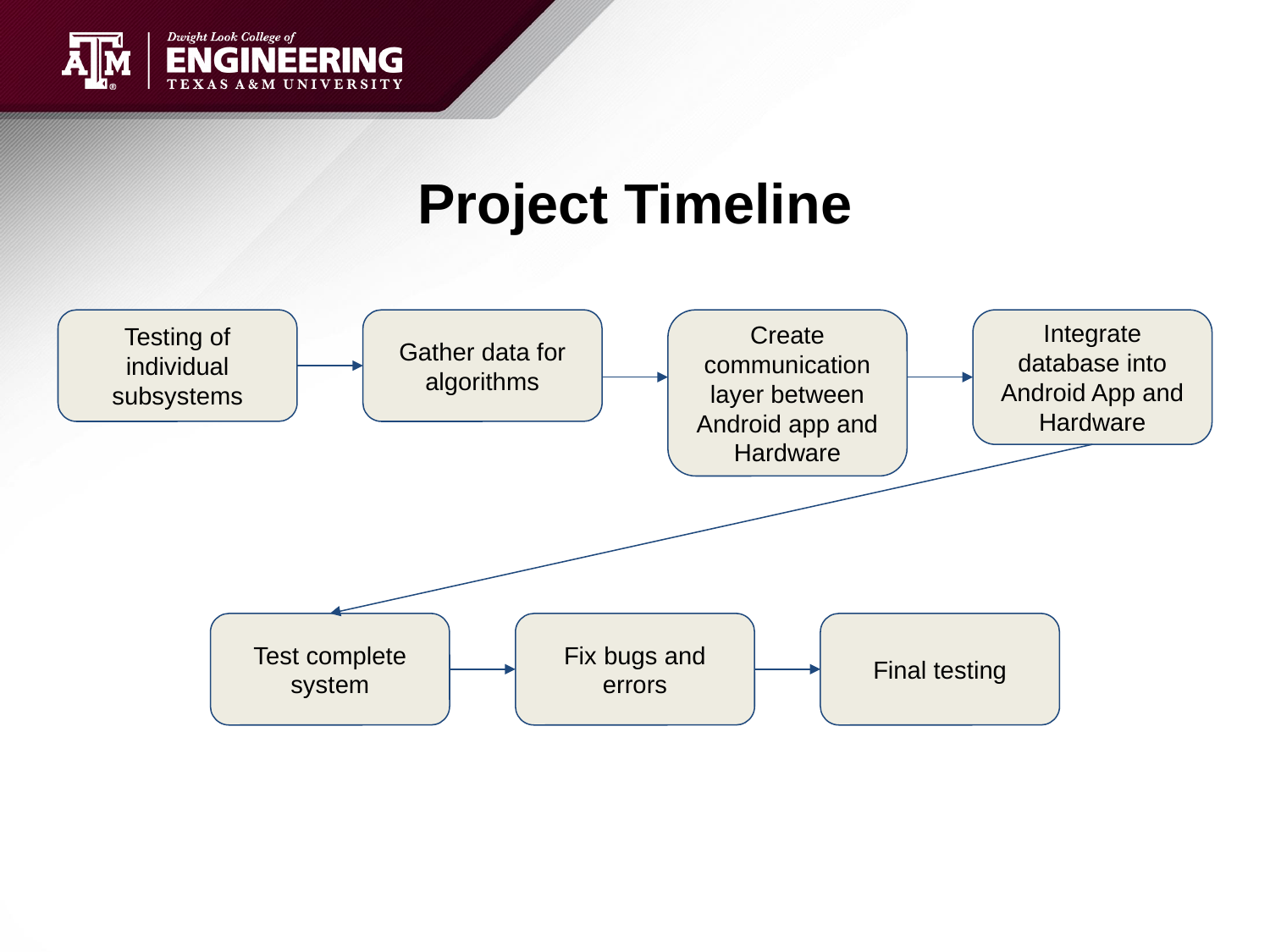

# Project Timeline
Testing of individual subsystems

Gather data for algorithms
Create communication layer between Android app and Hardware
Integrate database into Android App and Hardware
Test complete
system
Fix bugs and errors
Final testing